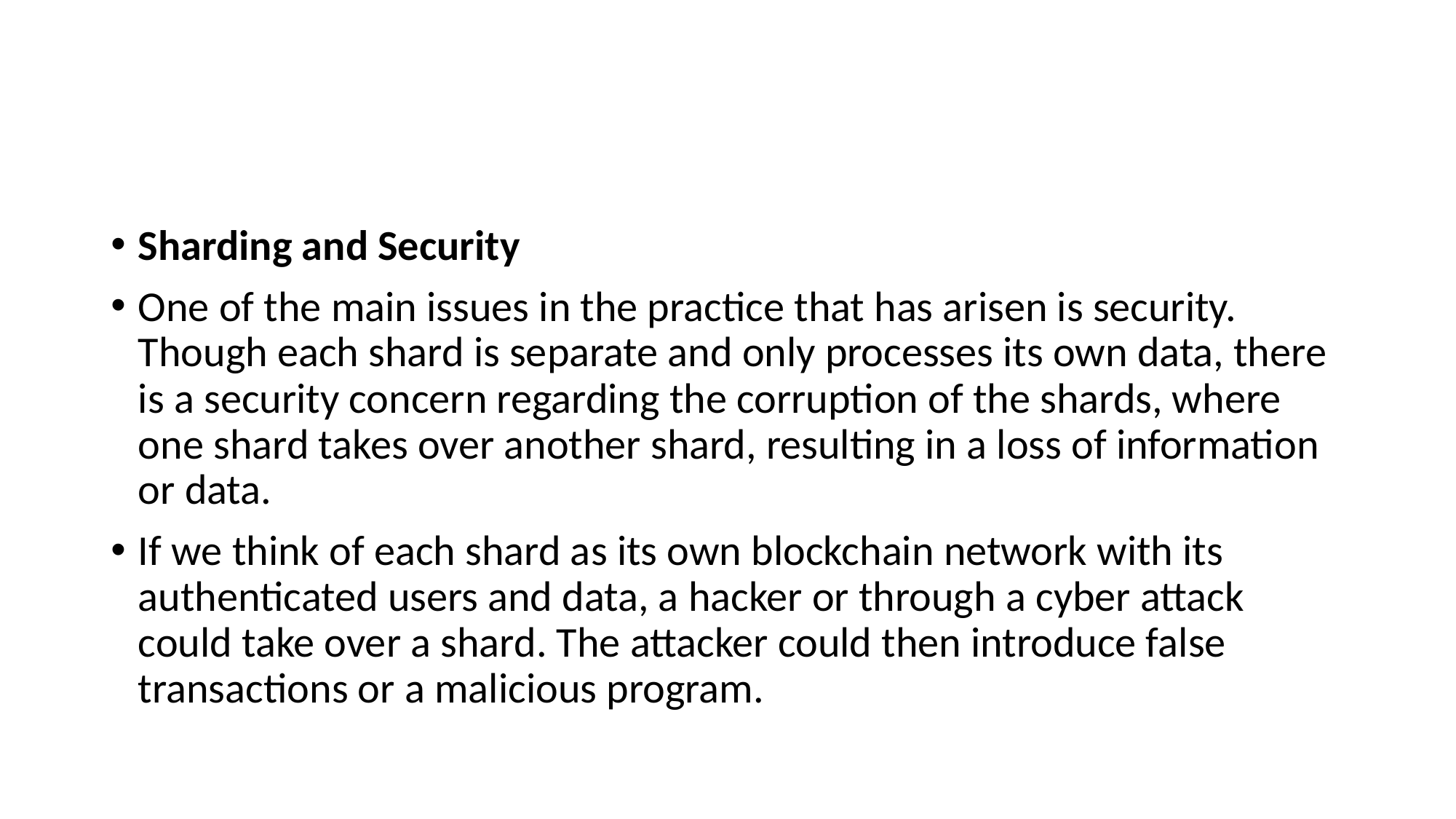

#
Sharding and Security
One of the main issues in the practice that has arisen is security. Though each shard is separate and only processes its own data, there is a security concern regarding the corruption of the shards, where one shard takes over another shard, resulting in a loss of information or data.
If we think of each shard as its own blockchain network with its authenticated users and data, a hacker or through a cyber attack could take over a shard. The attacker could then introduce false transactions or a malicious program.